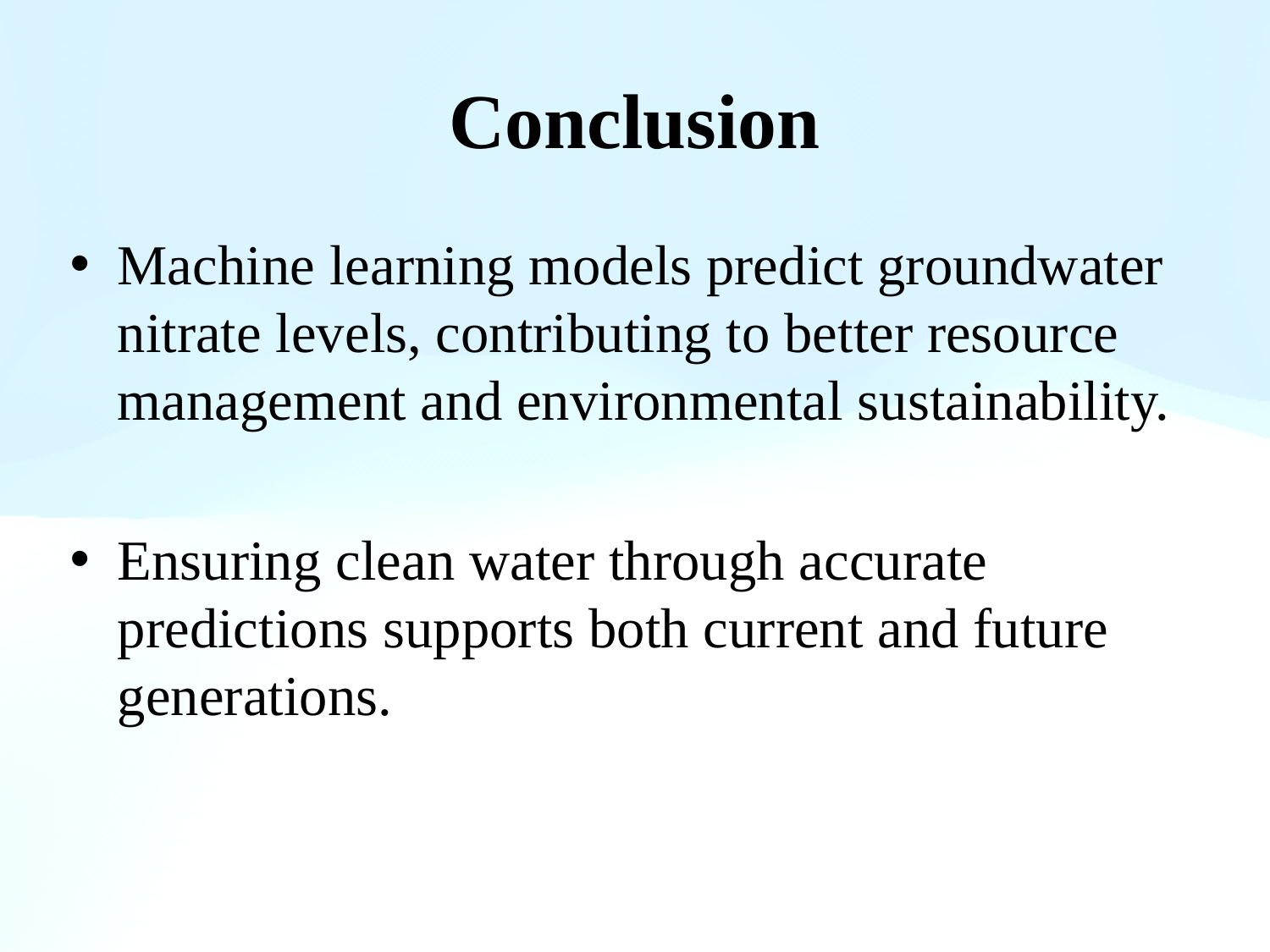

# Conclusion
Machine learning models predict groundwater nitrate levels, contributing to better resource management and environmental sustainability.

Ensuring clean water through accurate predictions supports both current and future generations.